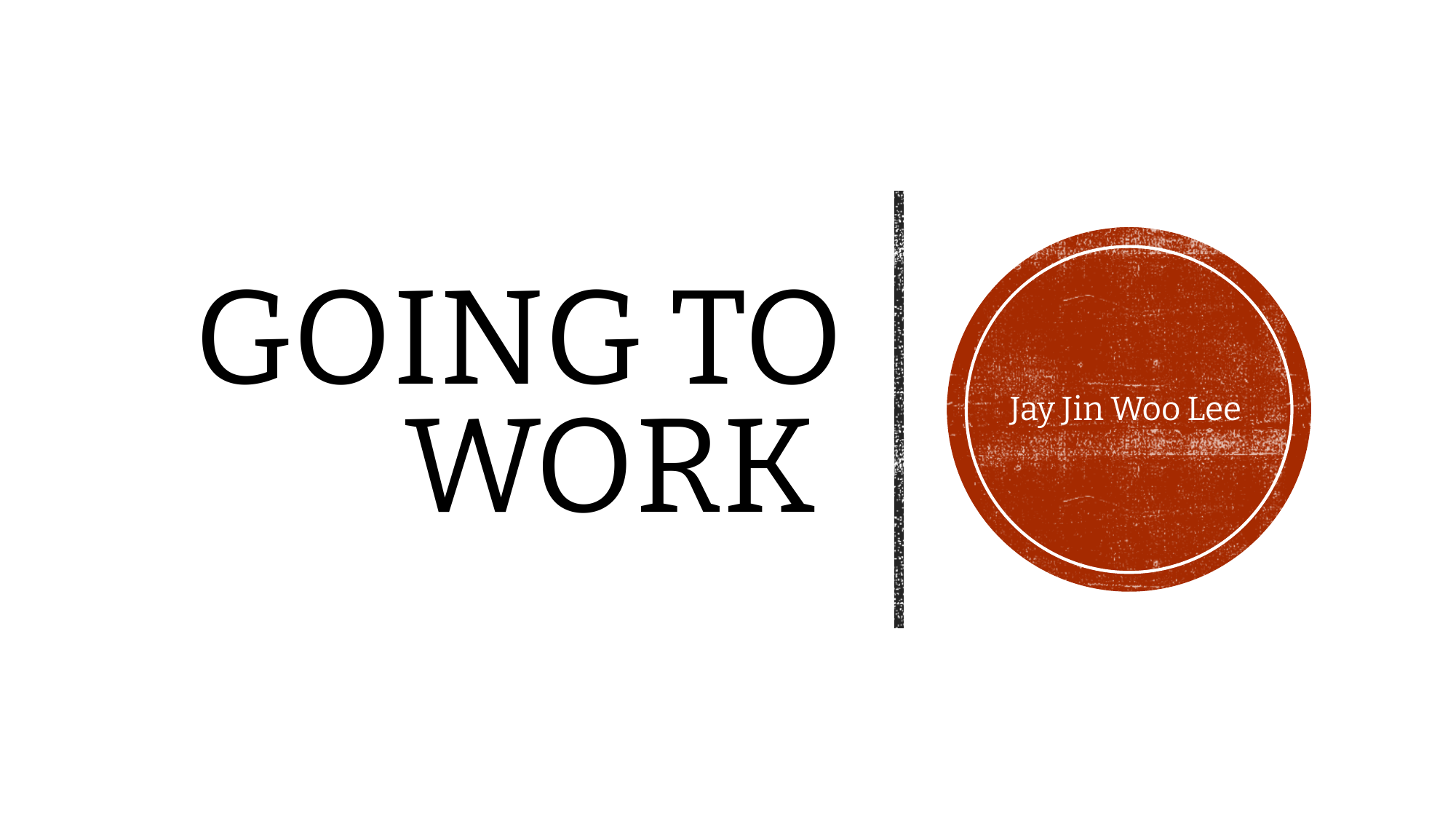

# Going to Work

Jay Jin Woo Lee